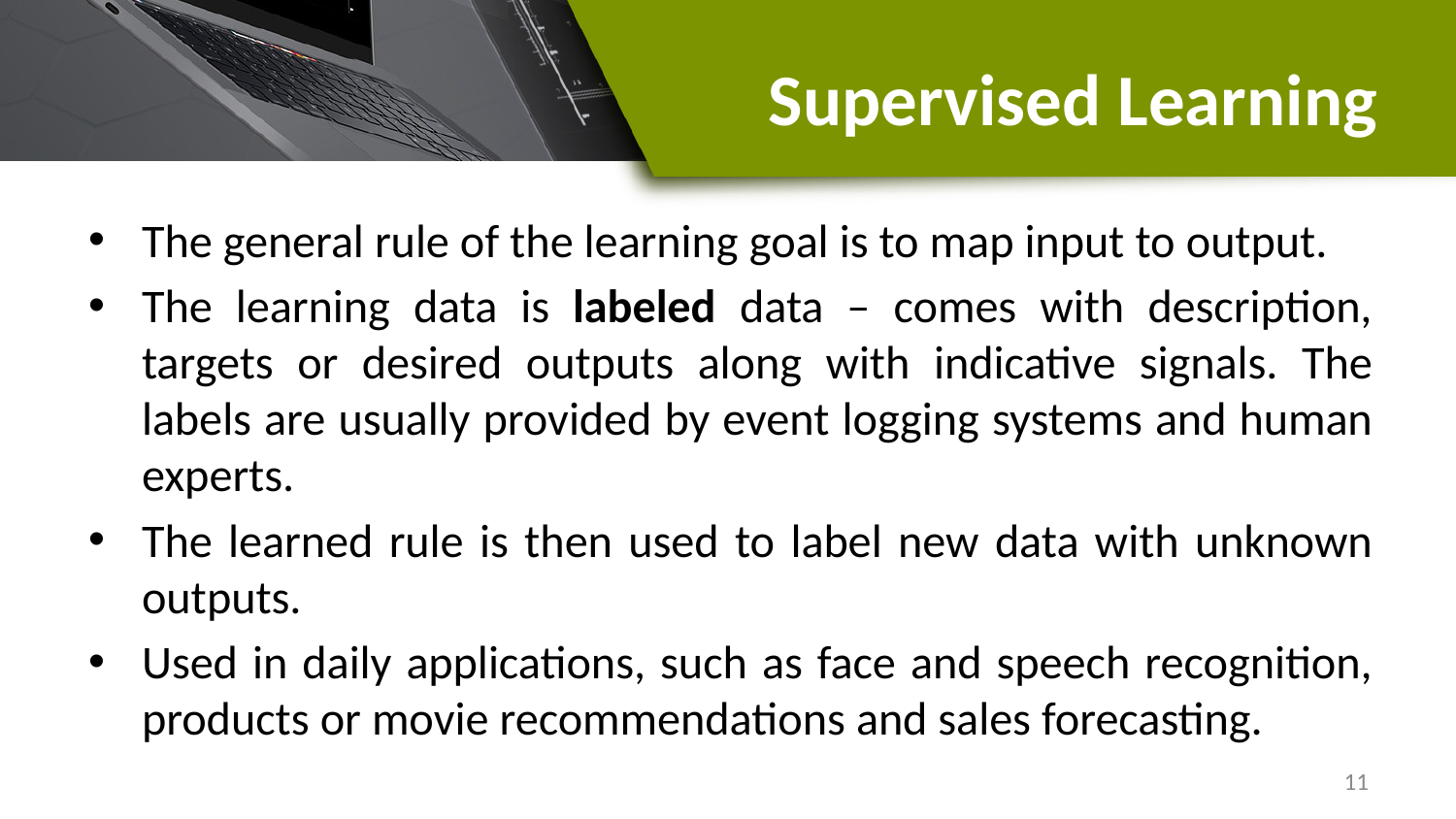

# Supervised Learning
The general rule of the learning goal is to map input to output.
The learning data is labeled data – comes with description, targets or desired outputs along with indicative signals. The labels are usually provided by event logging systems and human experts.
The learned rule is then used to label new data with unknown outputs.
Used in daily applications, such as face and speech recognition, products or movie recommendations and sales forecasting.
11